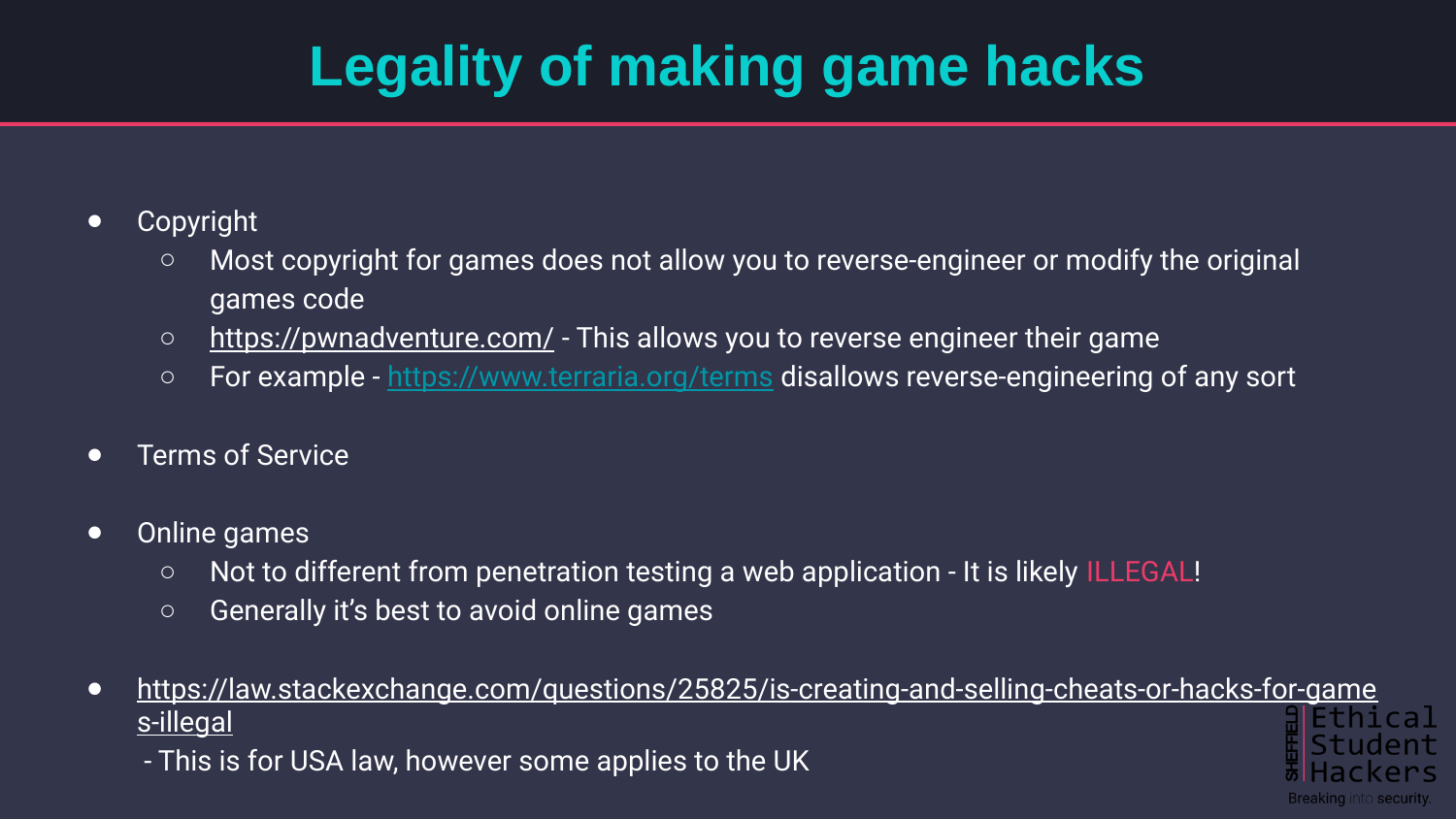

# Legality of making game hacks
Copyright
Most copyright for games does not allow you to reverse-engineer or modify the original games code
https://pwnadventure.com/ - This allows you to reverse engineer their game
For example - https://www.terraria.org/terms disallows reverse-engineering of any sort
Terms of Service
Online games
Not to different from penetration testing a web application - It is likely ILLEGAL!
Generally it’s best to avoid online games
https://law.stackexchange.com/questions/25825/is-creating-and-selling-cheats-or-hacks-for-games-illegal - This is for USA law, however some applies to the UK